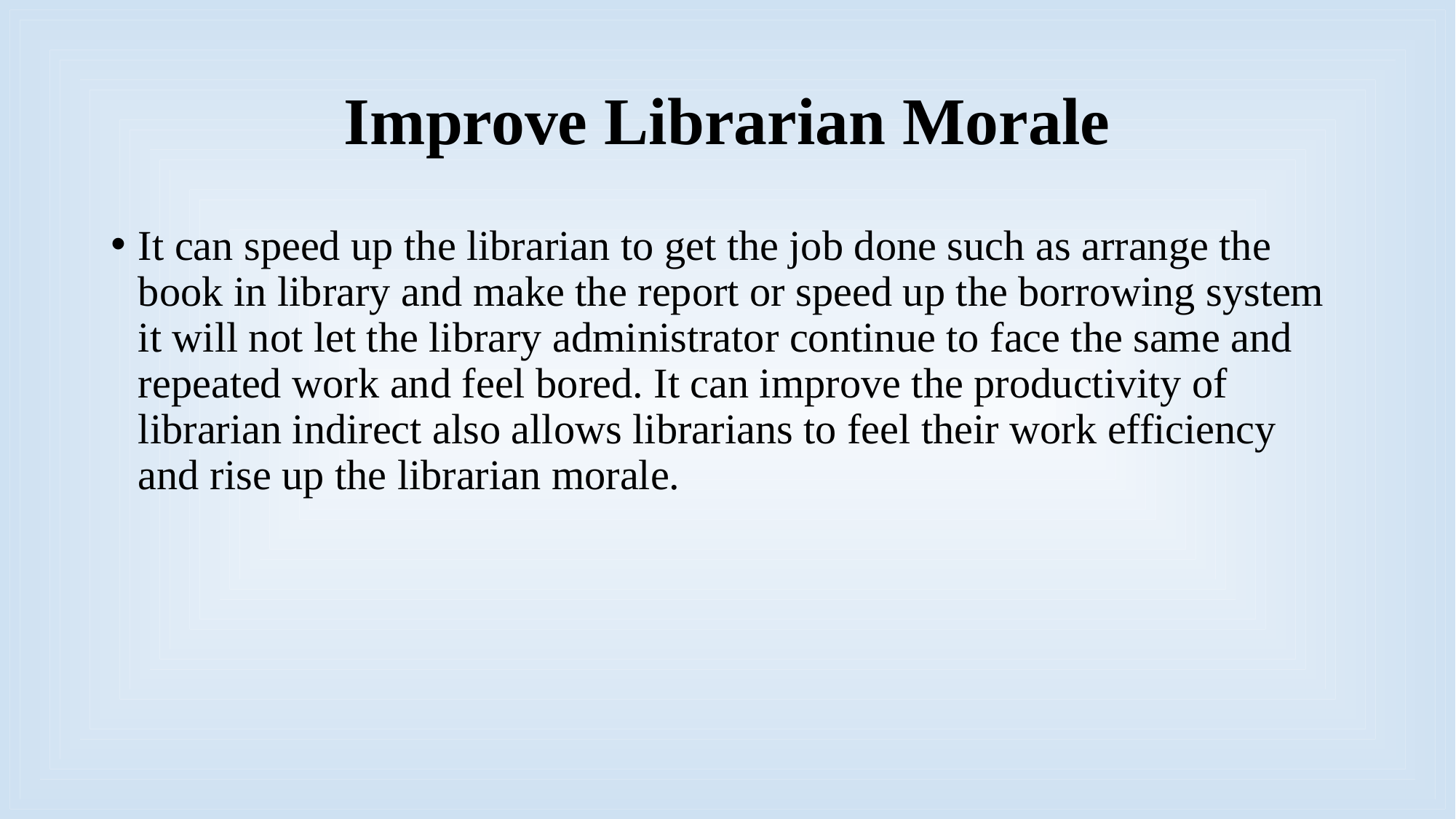

# Improve Librarian Morale
It can speed up the librarian to get the job done such as arrange the book in library and make the report or speed up the borrowing system it will not let the library administrator continue to face the same and repeated work and feel bored. It can improve the productivity of librarian indirect also allows librarians to feel their work efficiency and rise up the librarian morale.